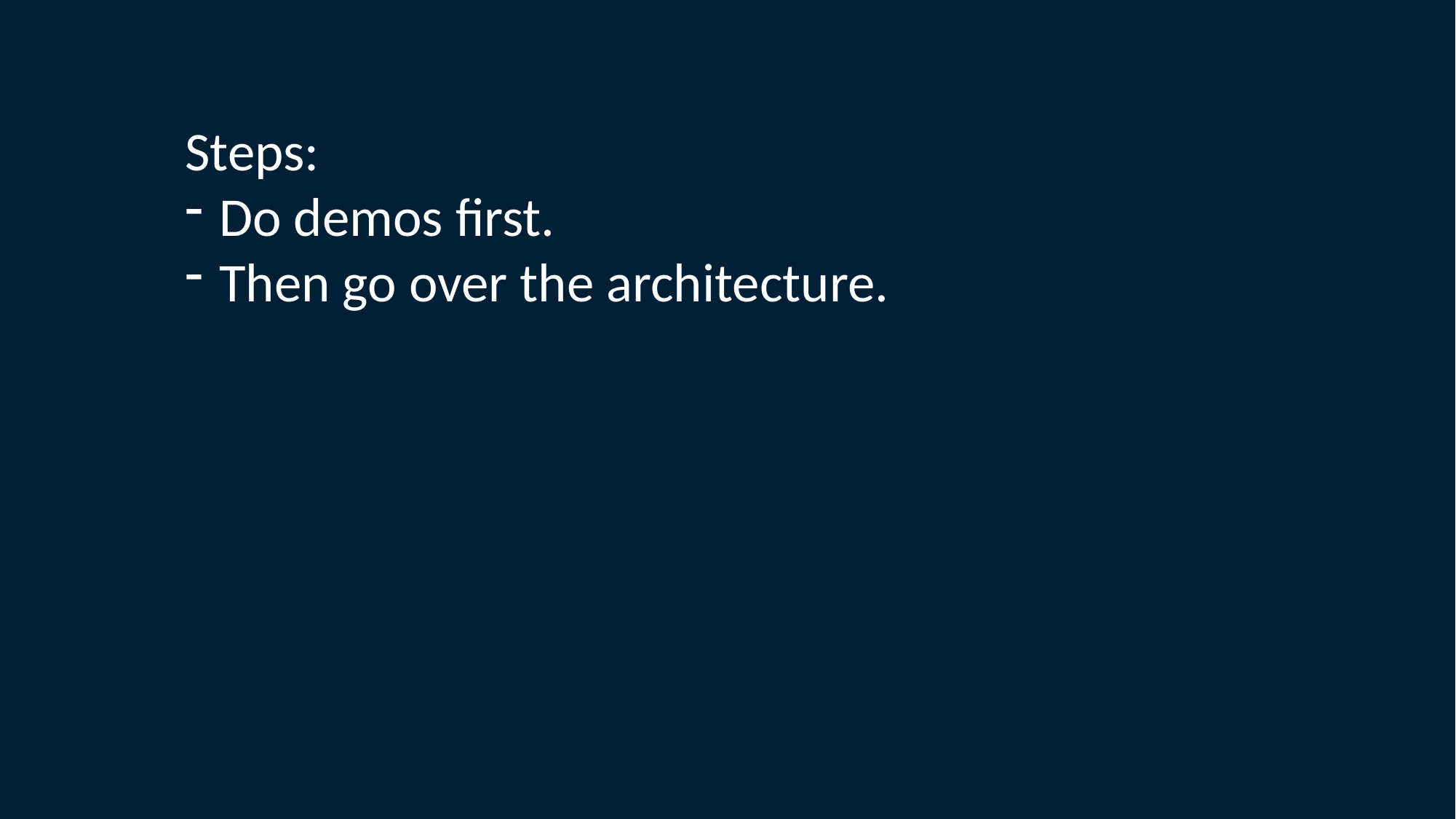

Steps:
Do demos first.
Then go over the architecture.